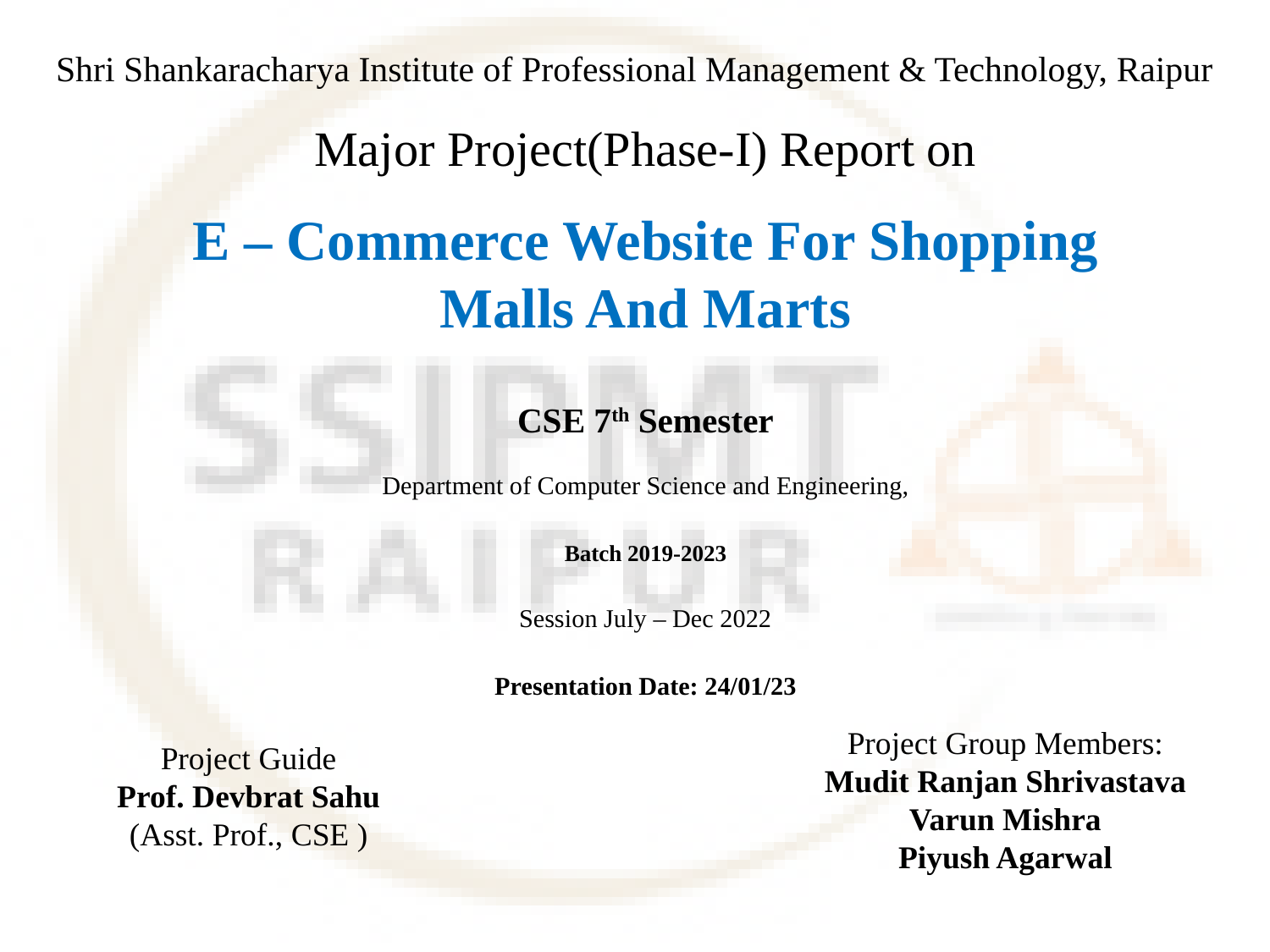

Shri Shankaracharya Institute of Professional Management & Technology, Raipur
Major Project(Phase-I) Report on
# E – Commerce Website For Shopping Malls And Marts
CSE 7th Semester

Department of Computer Science and Engineering,

Batch 2019-2023

Session July – Dec 2022

Presentation Date: 24/01/23
Project Group Members:
Mudit Ranjan Shrivastava
Varun Mishra
Piyush Agarwal
Project Guide
Prof. Devbrat Sahu
(Asst. Prof., CSE )